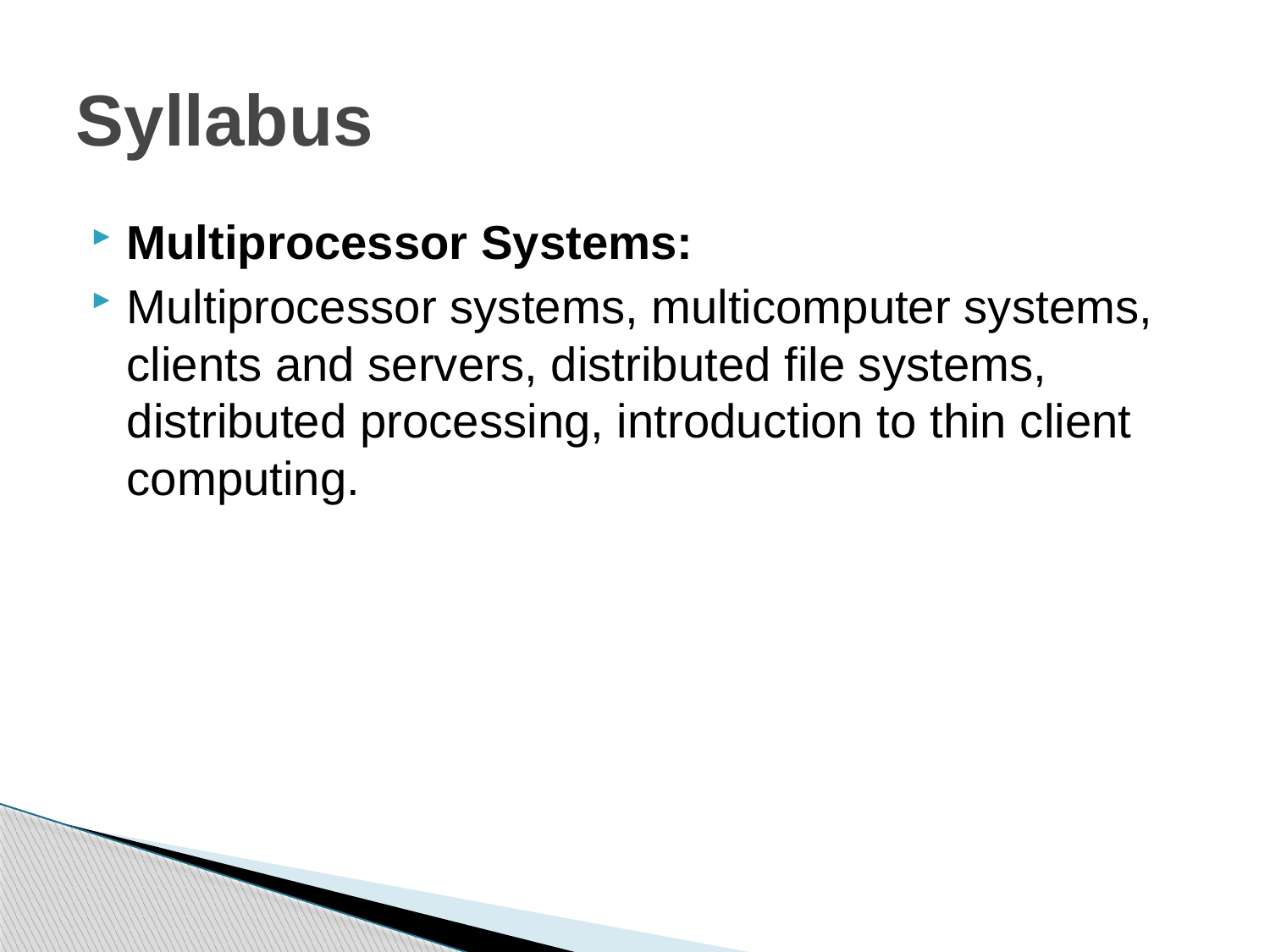

# Syllabus
Multiprocessor Systems:
Multiprocessor systems, multicomputer systems, clients and servers, distributed file systems, distributed processing, introduction to thin client computing.